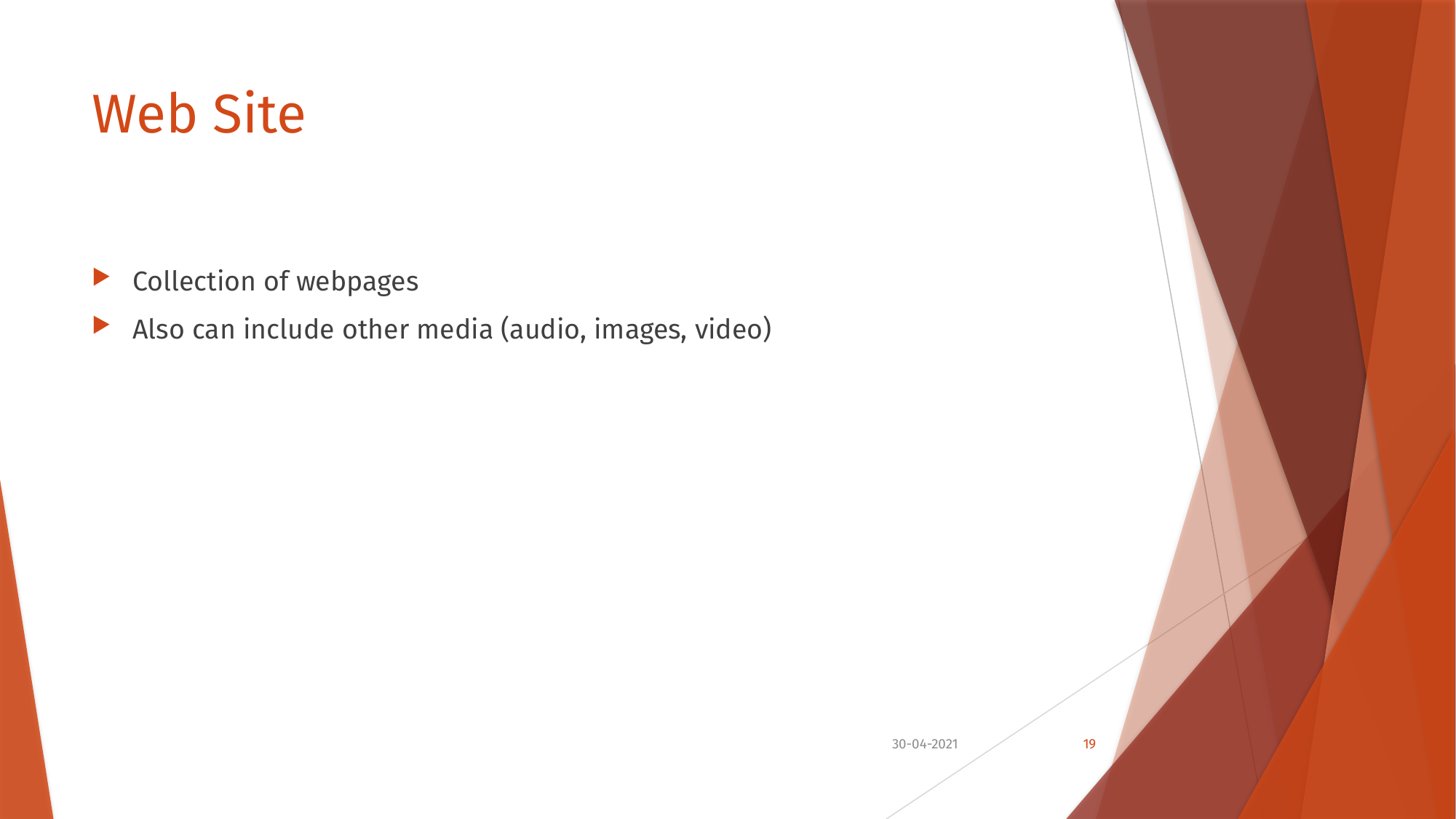

# Web Site
Collection of webpages
Also can include other media (audio, images, video)
30-04-2021
19